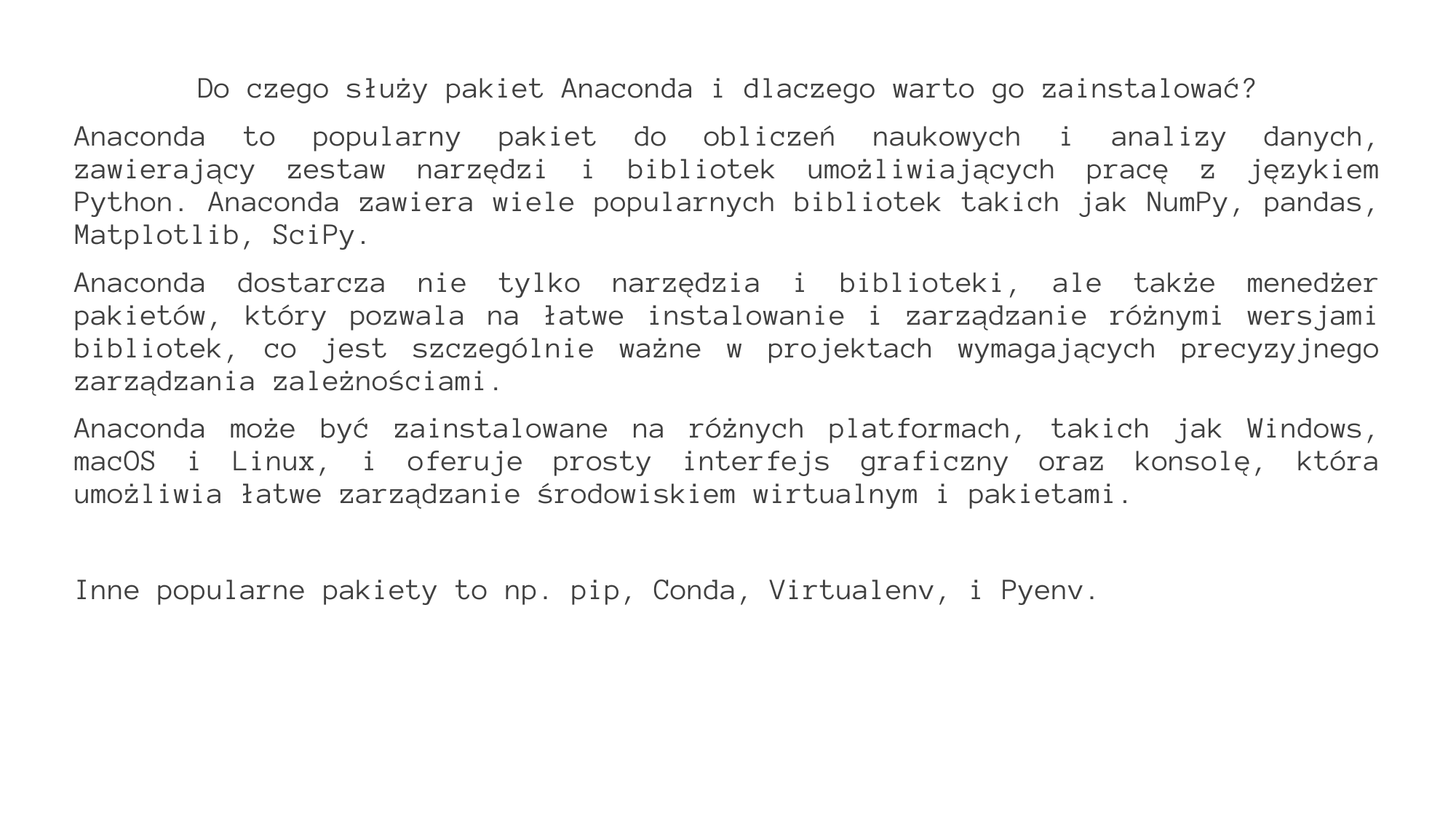

Do czego służy pakiet Anaconda i dlaczego warto go zainstalować?
Anaconda to popularny pakiet do obliczeń naukowych i analizy danych, zawierający zestaw narzędzi i bibliotek umożliwiających pracę z językiem Python. Anaconda zawiera wiele popularnych bibliotek takich jak NumPy, pandas, Matplotlib, SciPy.
Anaconda dostarcza nie tylko narzędzia i biblioteki, ale także menedżer pakietów, który pozwala na łatwe instalowanie i zarządzanie różnymi wersjami bibliotek, co jest szczególnie ważne w projektach wymagających precyzyjnego zarządzania zależnościami.
Anaconda może być zainstalowane na różnych platformach, takich jak Windows, macOS i Linux, i oferuje prosty interfejs graficzny oraz konsolę, która umożliwia łatwe zarządzanie środowiskiem wirtualnym i pakietami.

Inne popularne pakiety to np. pip, Conda, Virtualenv, i Pyenv.